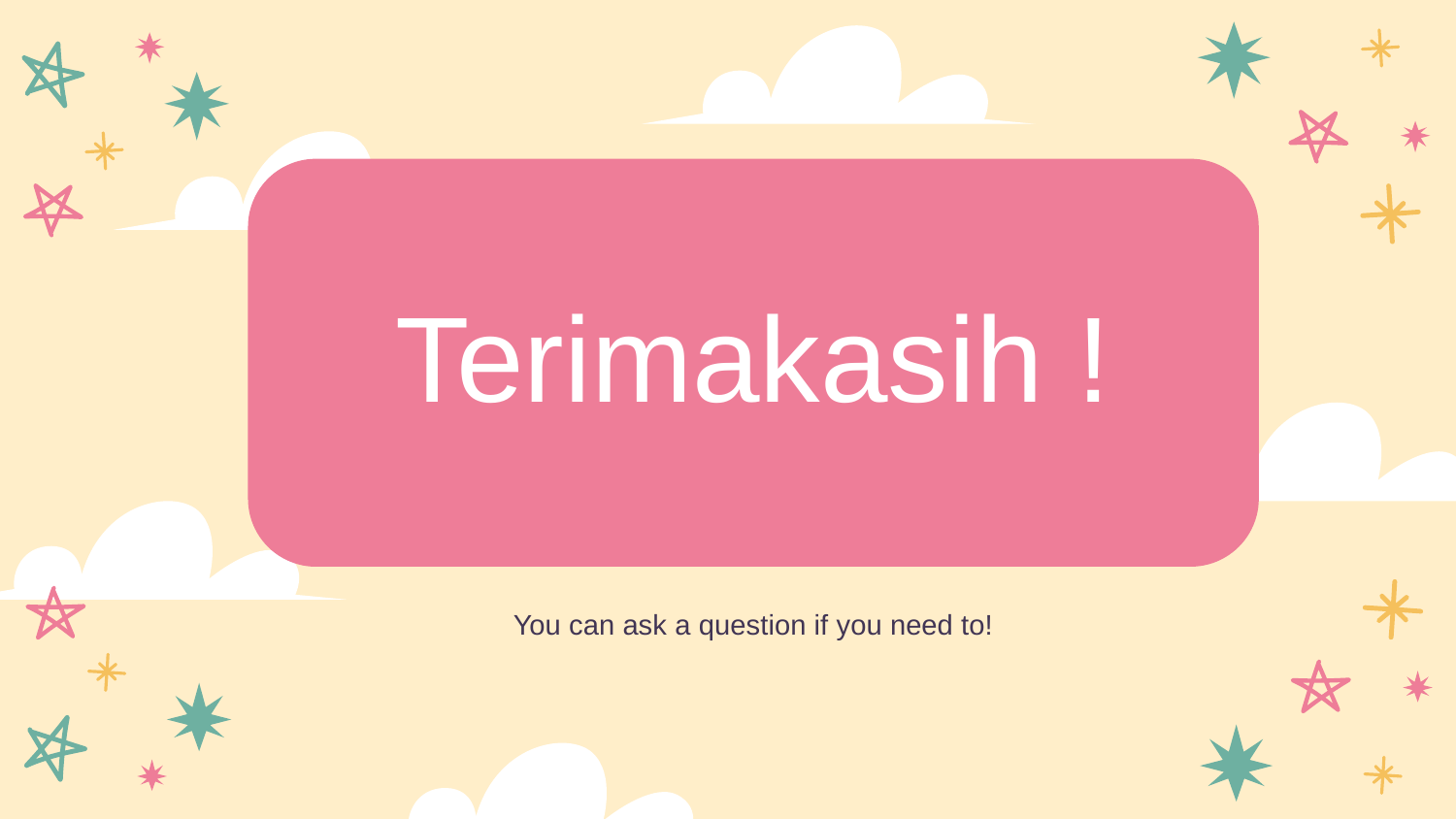

# Terimakasih !
You can ask a question if you need to!